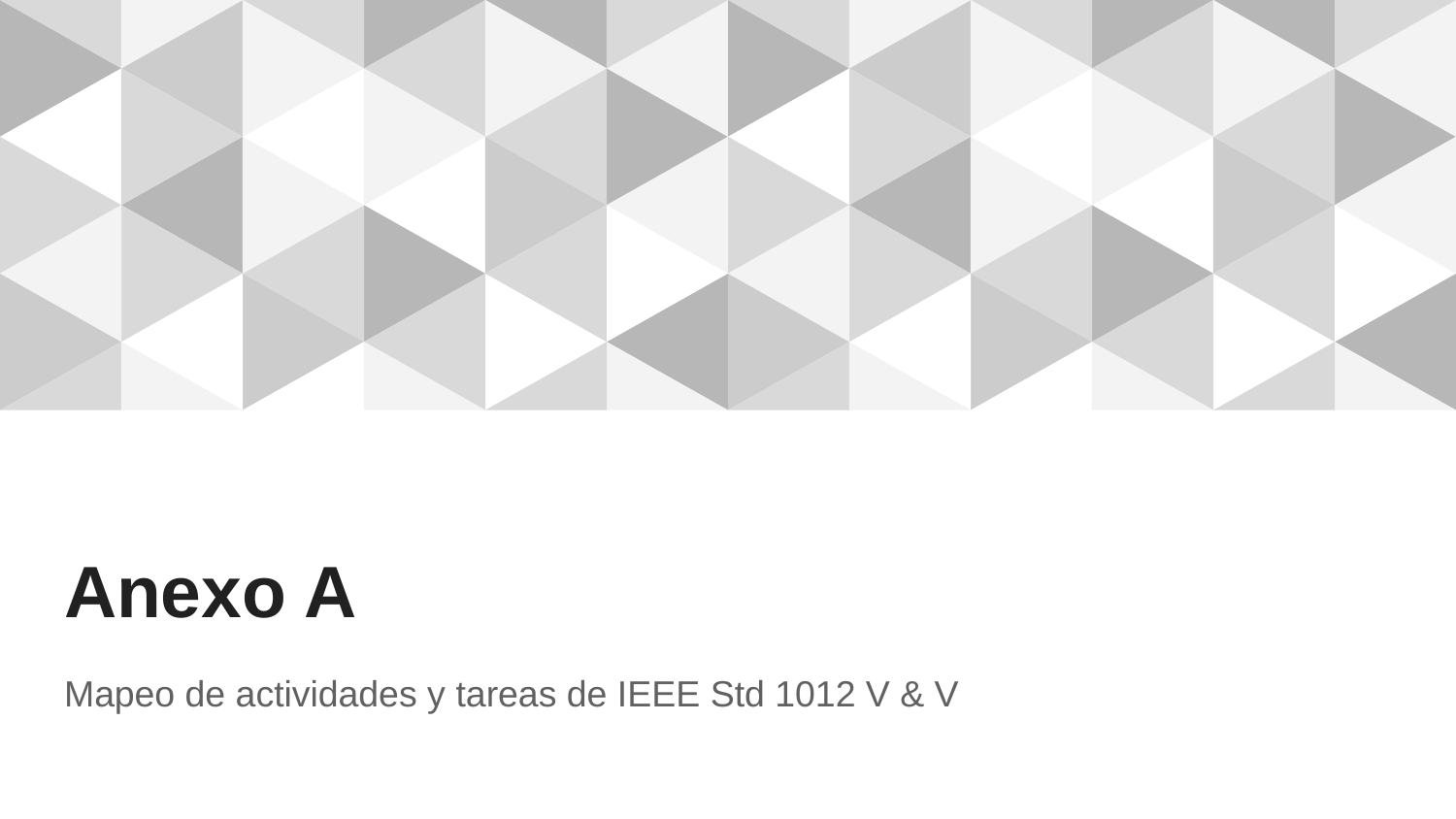

# Anexo A
Mapeo de actividades y tareas de IEEE Std 1012 V & V